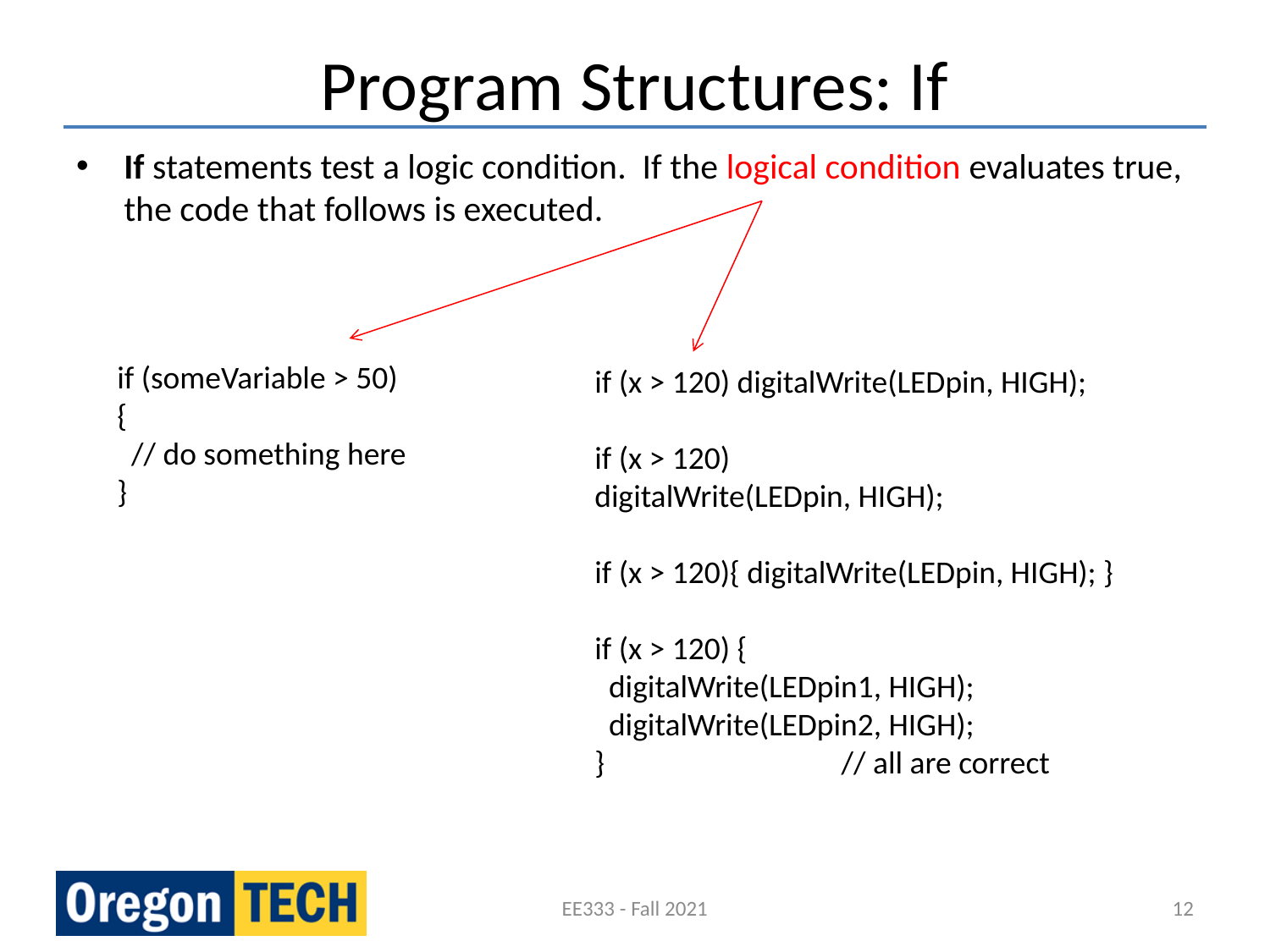

# Program Structures: If
If statements test a logic condition.  If the logical condition evaluates true, the code that follows is executed.

if (x > 120) digitalWrite(LEDpin, HIGH);

if (x > 120)
digitalWrite(LEDpin, HIGH);

if (x > 120){ digitalWrite(LEDpin, HIGH); }

if (x > 120) {
  digitalWrite(LEDpin1, HIGH);
  digitalWrite(LEDpin2, HIGH);
}                                 // all are correct
if (someVariable > 50)
{
  // do something here
}
EE333 - Fall 2021
12